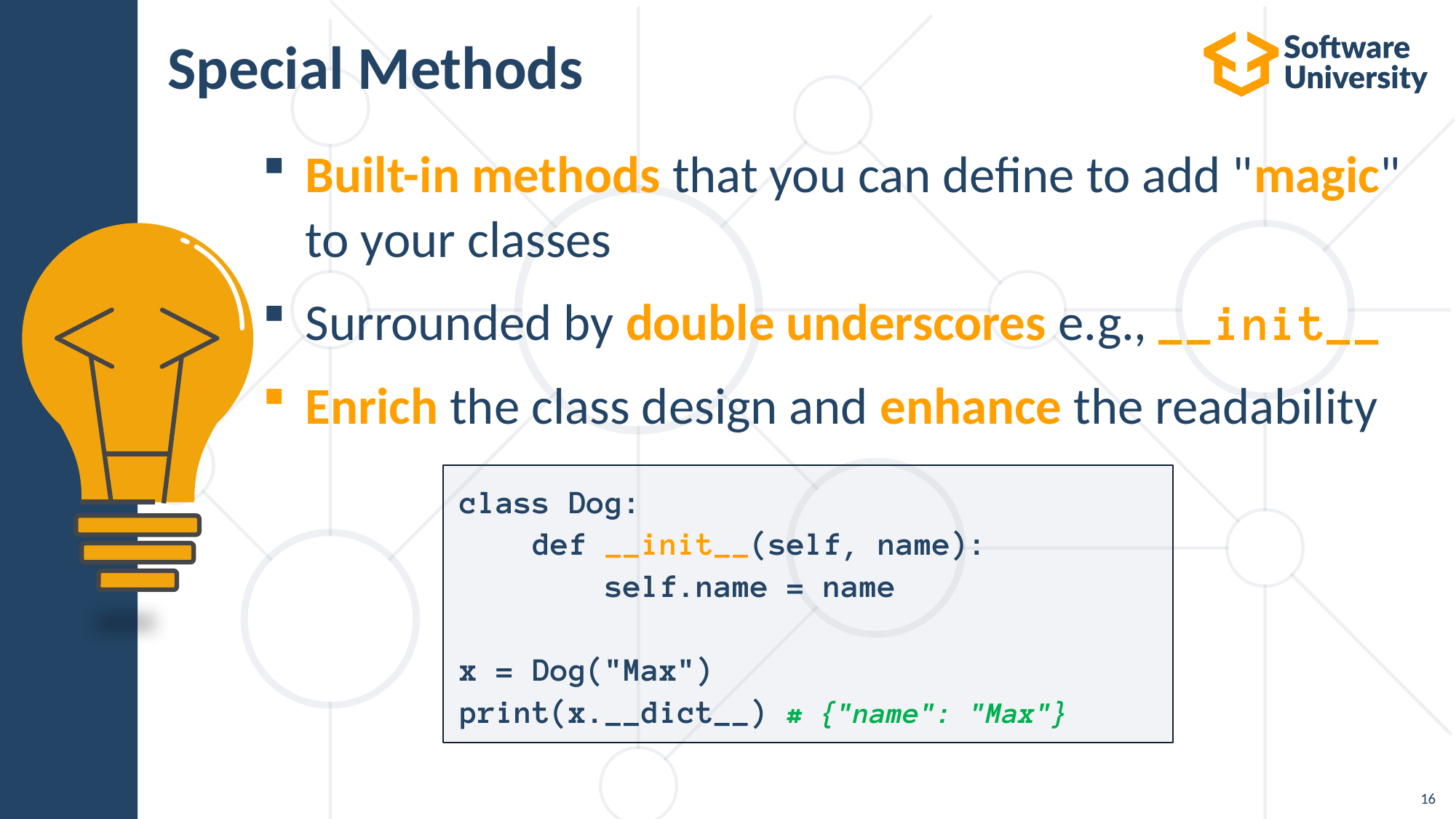

# Special Methods
Built-in methods that you can define to add "magic" to your classes
Surrounded by double underscores e.g., __init__
Enrich the class design and enhance the readability
class Dog:
    def __init__(self, name):
        self.name = name

x = Dog("Max")
print(x.__dict__) # {"name": "Max"}
16